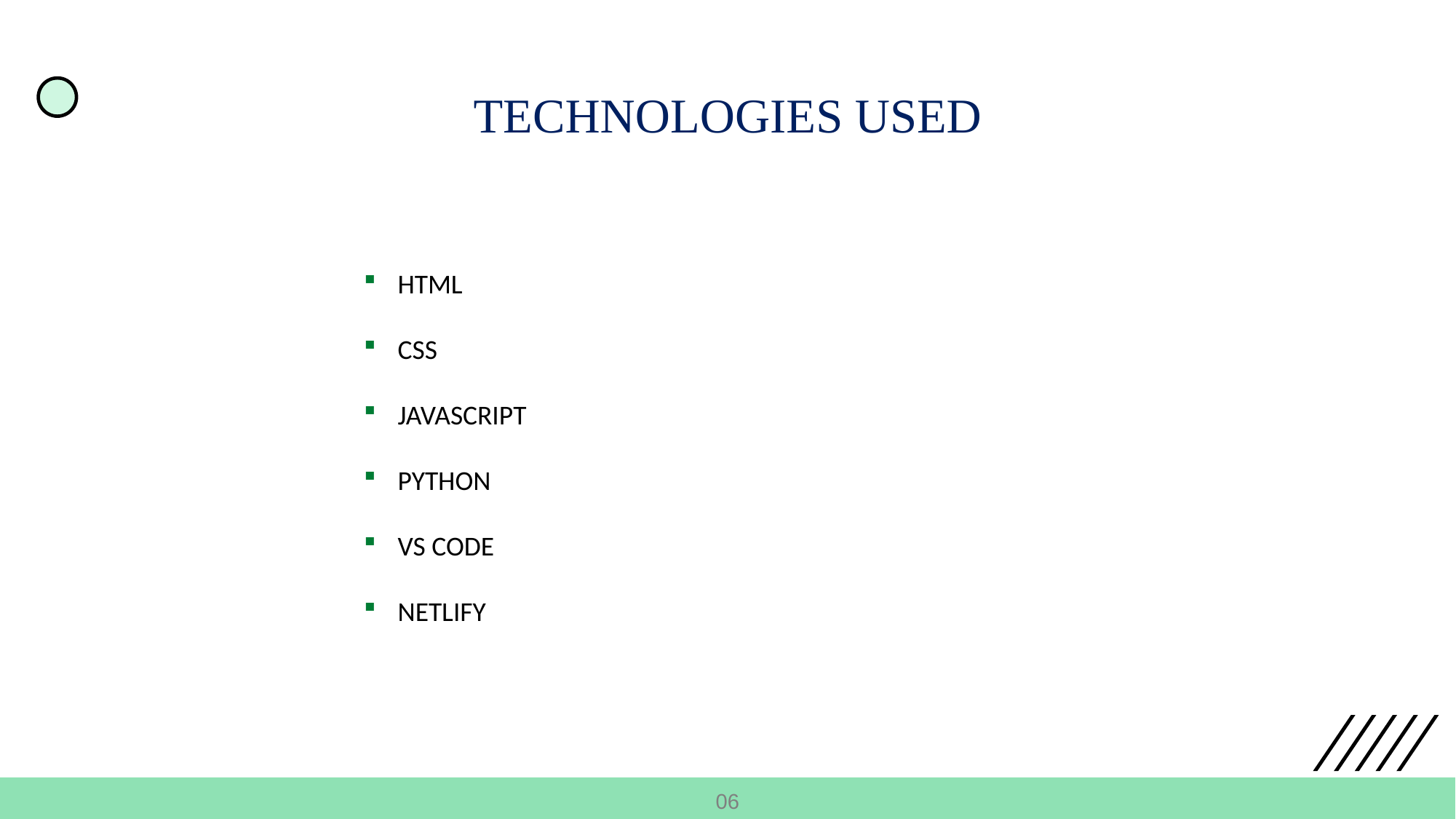

TECHNOLOGIES USED
HTML
CSS
JAVASCRIPT
PYTHON
VS CODE
NETLIFY

06